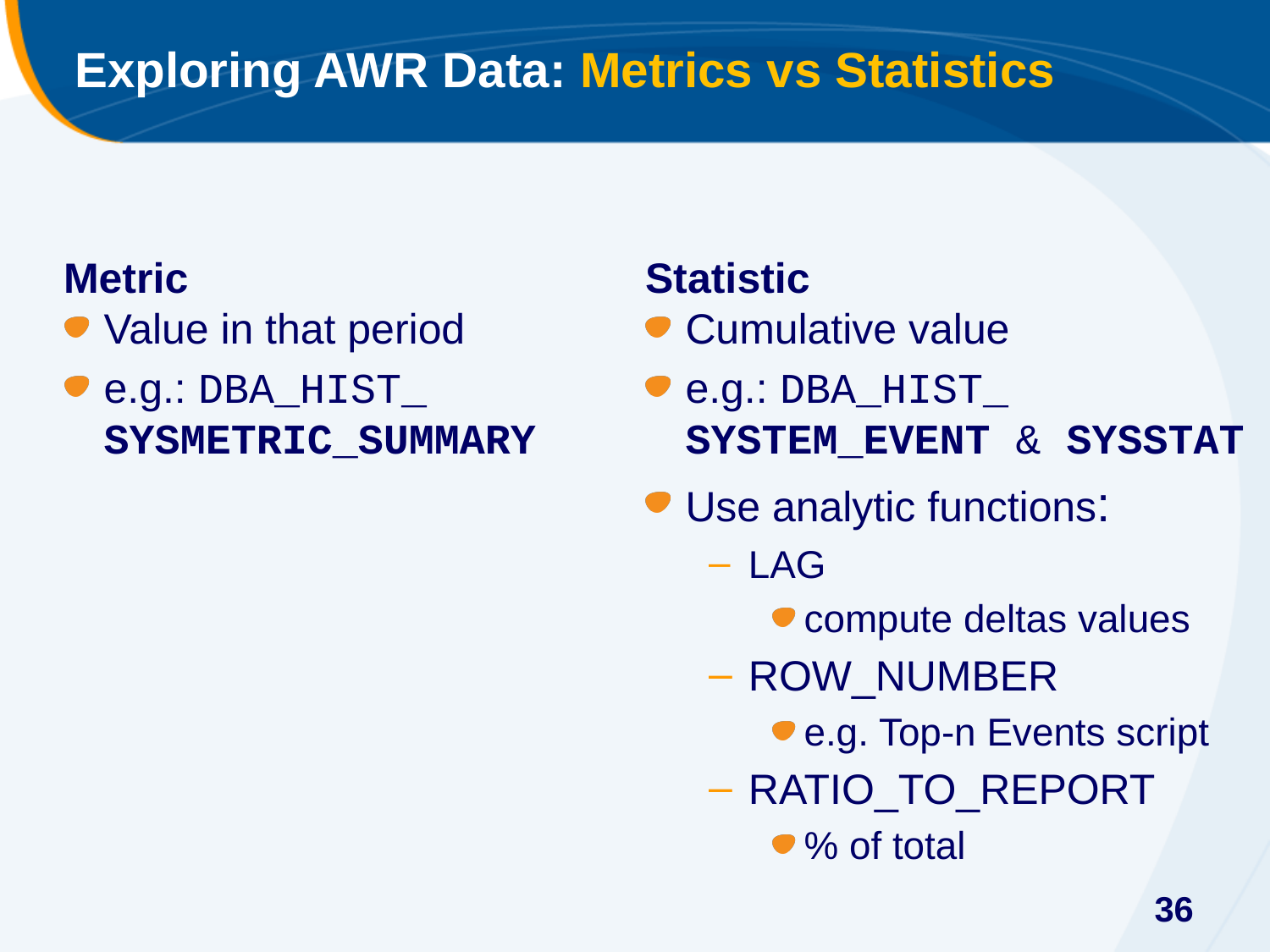

Exploring AWR Data: Metrics vs Statistics
Metric
Statistic
Cumulative value
e.g.: DBA_HIST_
SYSTEM_EVENT & SYSSTAT
Use analytic functions:
LAG
compute deltas values
ROW_NUMBER
e.g. Top-n Events script
RATIO_TO_REPORT
% of total

Value in that period
e.g.: DBA_HIST_
SYSMETRIC_SUMMARY
36